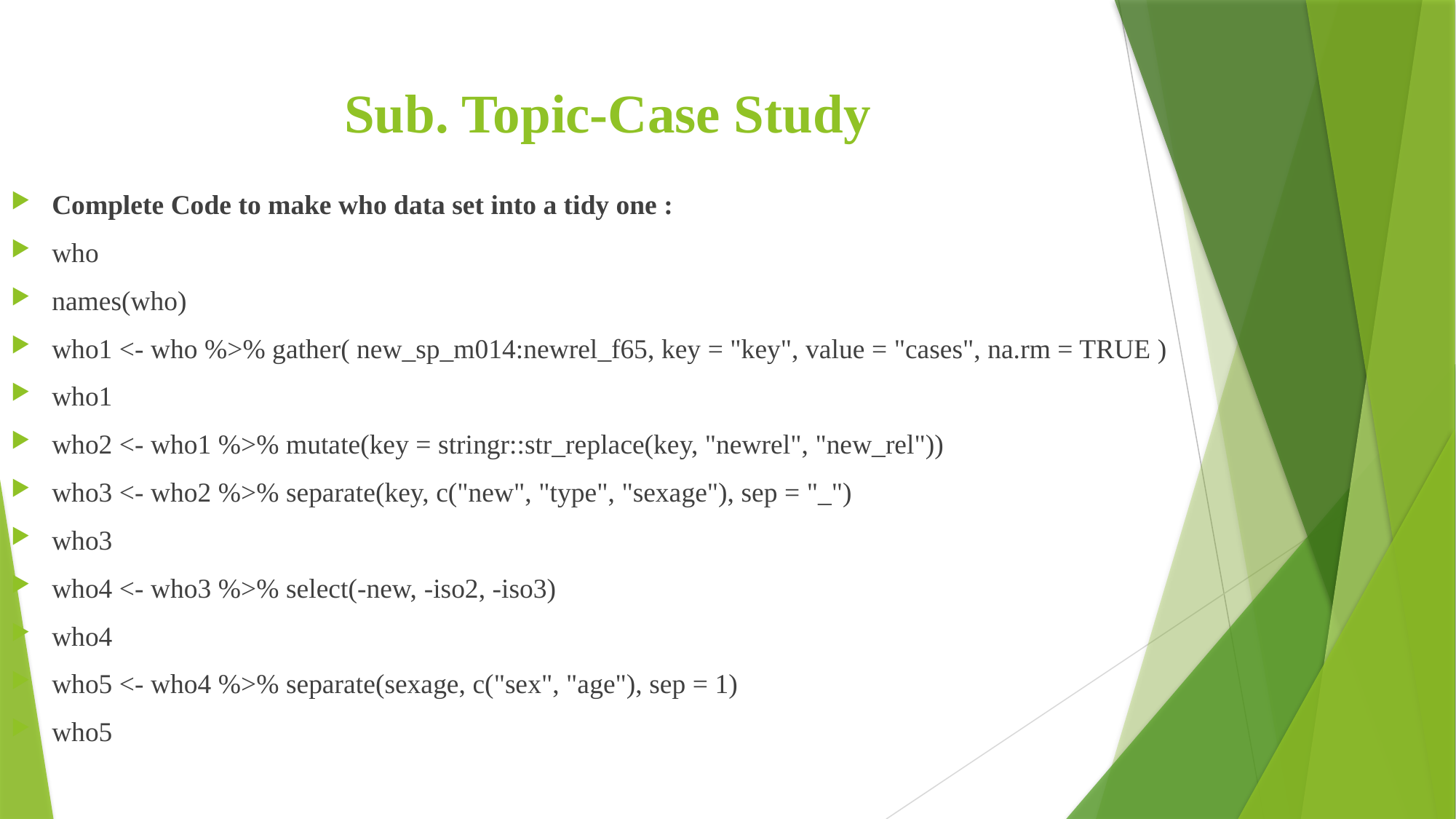

# Sub. Topic-Case Study
Complete Code to make who data set into a tidy one :
who
names(who)
who1 <- who %>% gather( new_sp_m014:newrel_f65, key = "key", value = "cases", na.rm = TRUE )
who1
who2 <- who1 %>% mutate(key = stringr::str_replace(key, "newrel", "new_rel"))
who3 <- who2 %>% separate(key, c("new", "type", "sexage"), sep = "_")
who3
who4 <- who3 %>% select(-new, -iso2, -iso3)
who4
who5 <- who4 %>% separate(sexage, c("sex", "age"), sep = 1)
who5